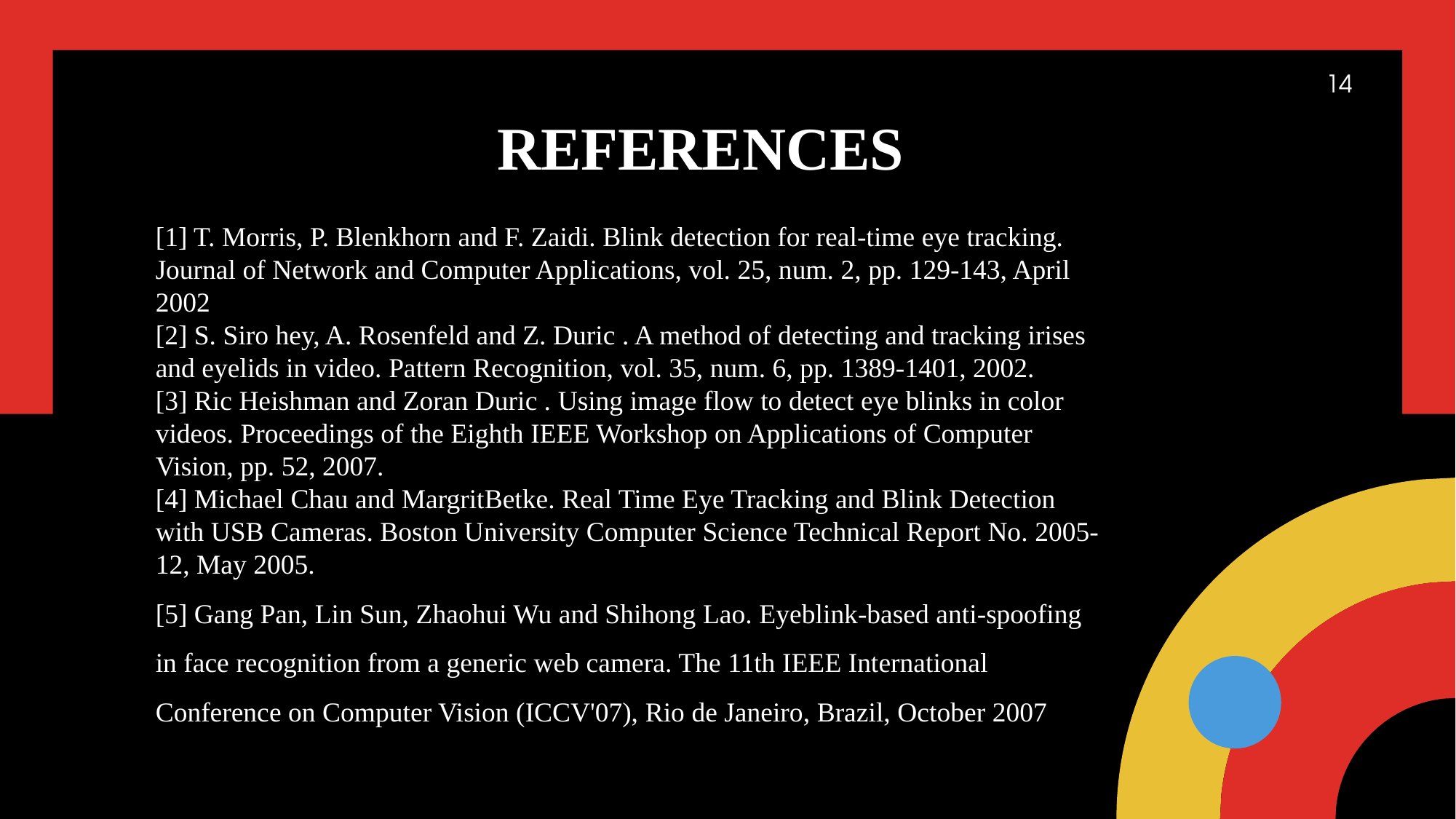

14
# References
[1] T. Morris, P. Blenkhorn and F. Zaidi. Blink detection for real-time eye tracking. Journal of Network and Computer Applications, vol. 25, num. 2, pp. 129-143, April 2002
[2] S. Siro hey, A. Rosenfeld and Z. Duric . A method of detecting and tracking irises and eyelids in video. Pattern Recognition, vol. 35, num. 6, pp. 1389-1401, 2002.
[3] Ric Heishman and Zoran Duric . Using image flow to detect eye blinks in color videos. Proceedings of the Eighth IEEE Workshop on Applications of Computer Vision, pp. 52, 2007.
[4] Michael Chau and MargritBetke. Real Time Eye Tracking and Blink Detection with USB Cameras. Boston University Computer Science Technical Report No. 2005-12, May 2005.
[5] Gang Pan, Lin Sun, Zhaohui Wu and Shihong Lao. Eyeblink-based anti-spoofing in face recognition from a generic web camera. The 11th IEEE International Conference on Computer Vision (ICCV'07), Rio de Janeiro, Brazil, October 2007